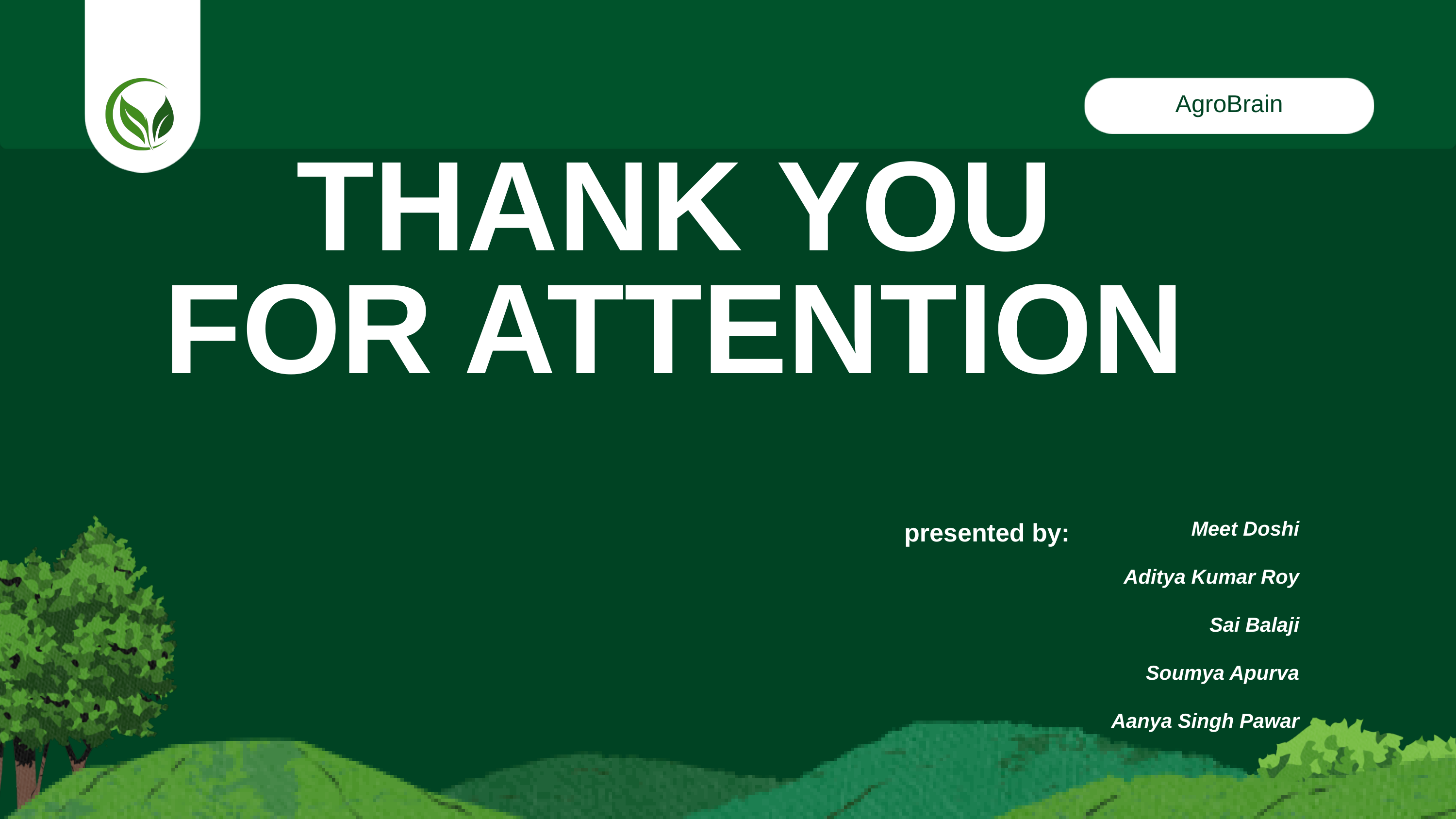

AgroBrain

THANK YOU
FOR ATTENTION

presented by:

Meet Doshi
 Aditya Kumar Roy
Sai Balaji
Soumya Apurva
Aanya Singh Pawar